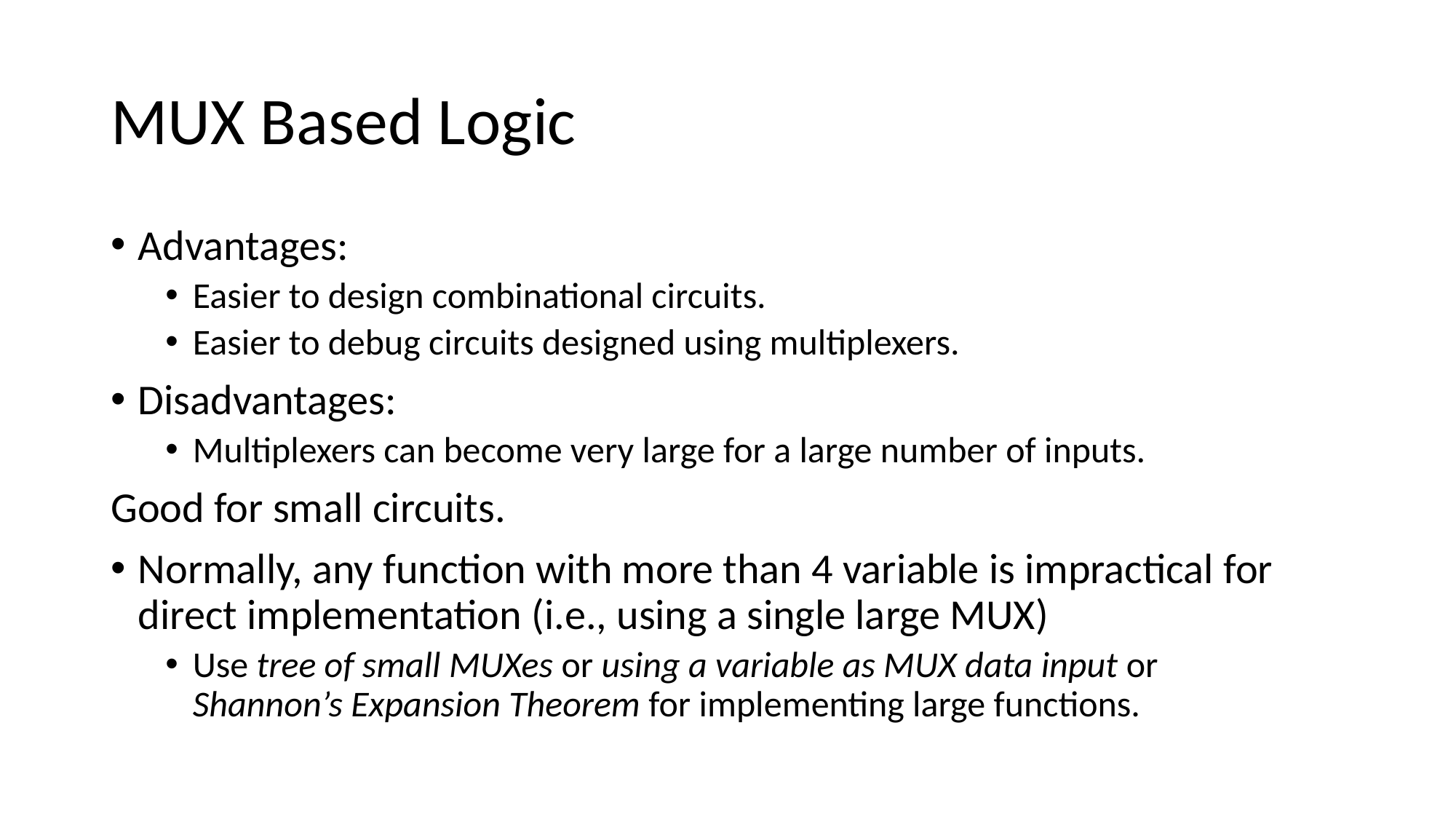

# MUX Based Logic
Advantages:
Easier to design combinational circuits.
Easier to debug circuits designed using multiplexers.
Disadvantages:
Multiplexers can become very large for a large number of inputs.
Good for small circuits.
Normally, any function with more than 4 variable is impractical for direct implementation (i.e., using a single large MUX)
Use tree of small MUXes or using a variable as MUX data input or
Shannon’s Expansion Theorem for implementing large functions.